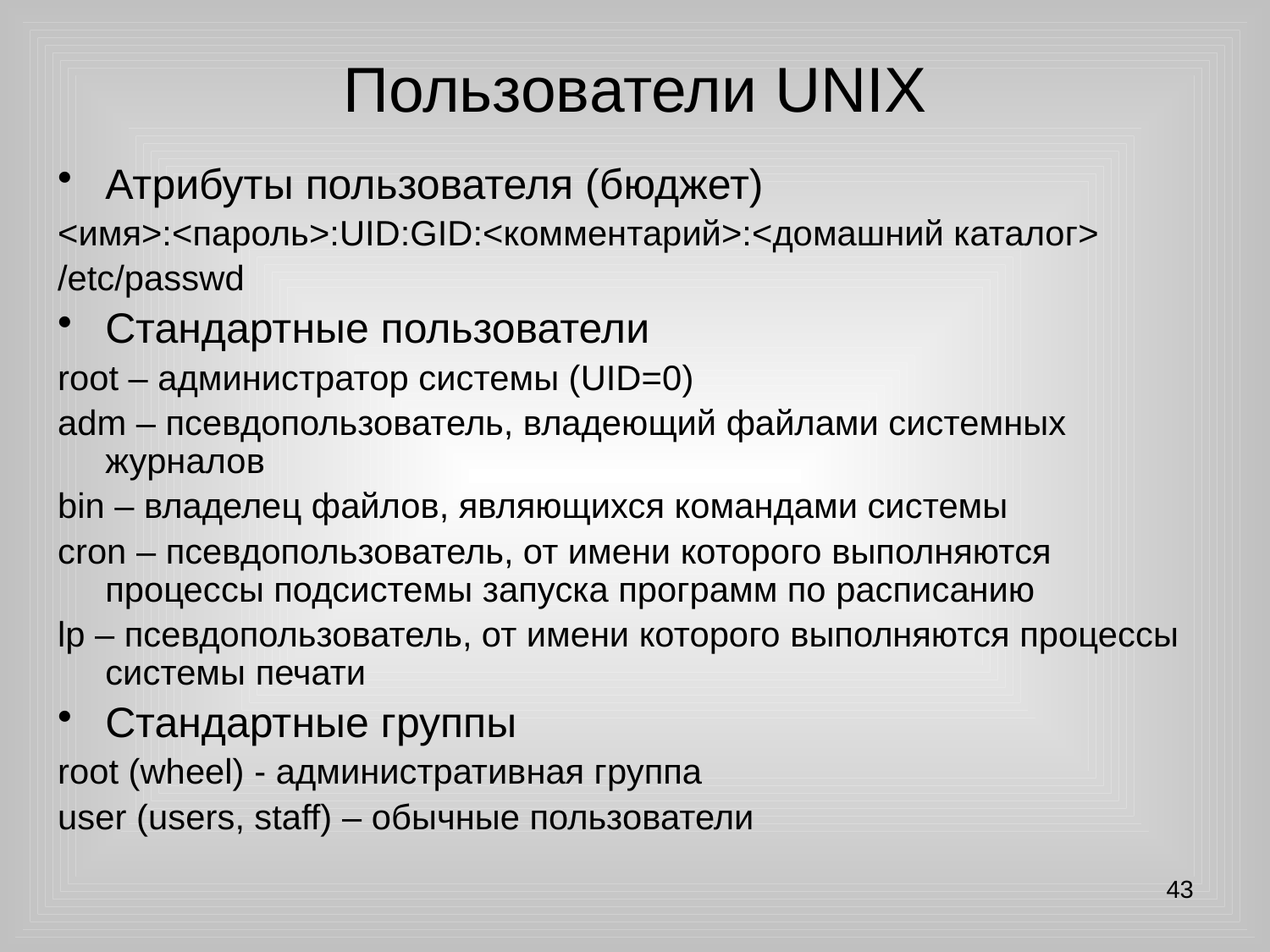

# Пользователи UNIX
Атрибуты пользователя (бюджет)
<имя>:<пароль>:UID:GID:<комментарий>:<домашний каталог>
/etc/passwd
Стандартные пользователи
root – администратор системы (UID=0)
adm – псевдопользователь, владеющий файлами системных журналов
bin – владелец файлов, являющихся командами системы
cron – псевдопользователь, от имени которого выполняются процессы подсистемы запуска программ по расписанию
lp – псевдопользователь, от имени которого выполняются процессы системы печати
Стандартные группы
root (wheel) - административная группа
user (users, staff) – обычные пользователи
43